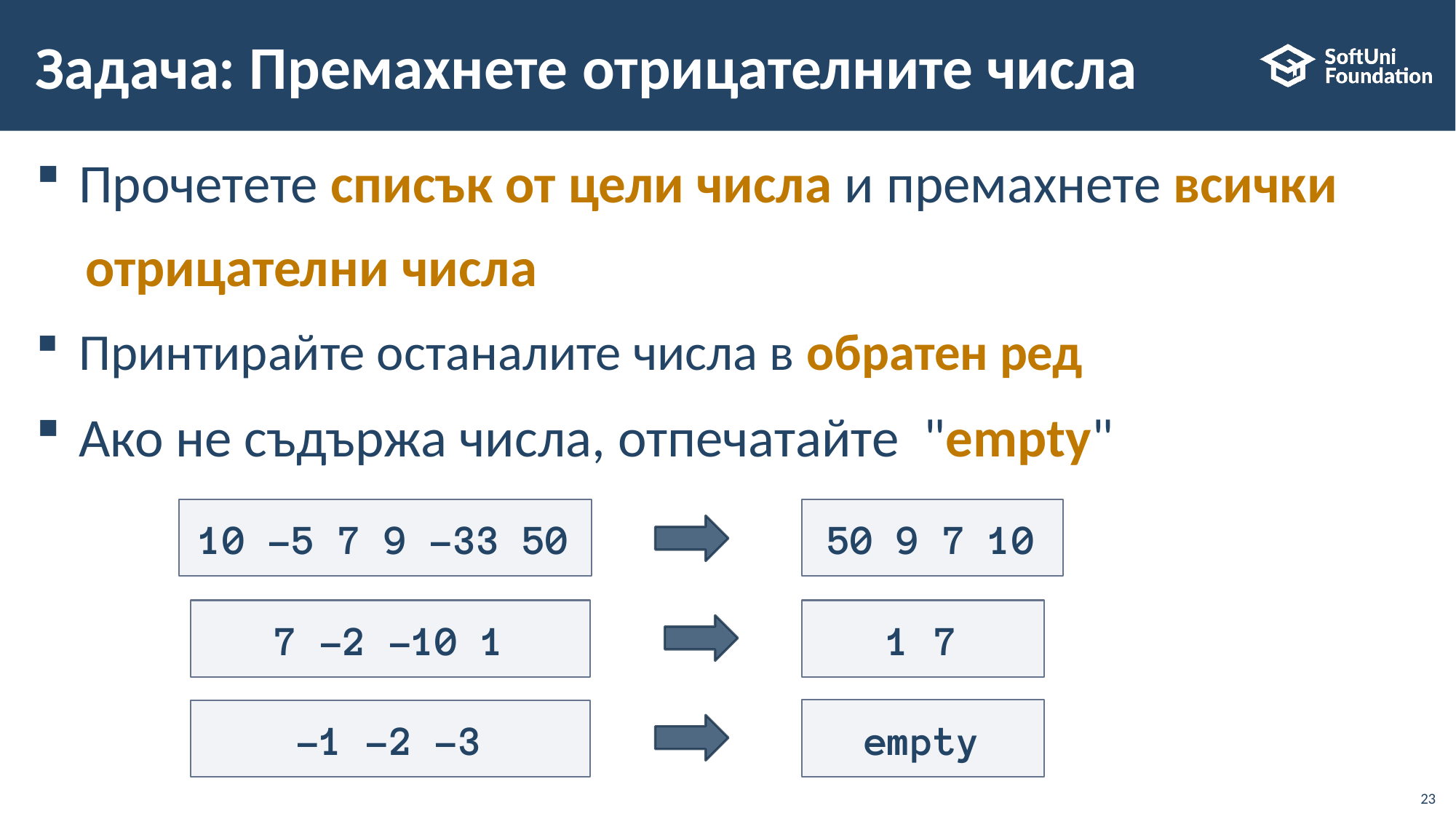

# Задача: Премахнете отрицателните числа
Прочетете списък от цели числа и премахнете всички
    отрицателни числа
Принтирайте останалите числа в обратен ред
Ако не съдържа числа, отпечатайте  "empty"
10 -5 7 9 -33 50
50 9 7 10

7 -2 -10 1
1 7

empty
-1 -2 -3

23